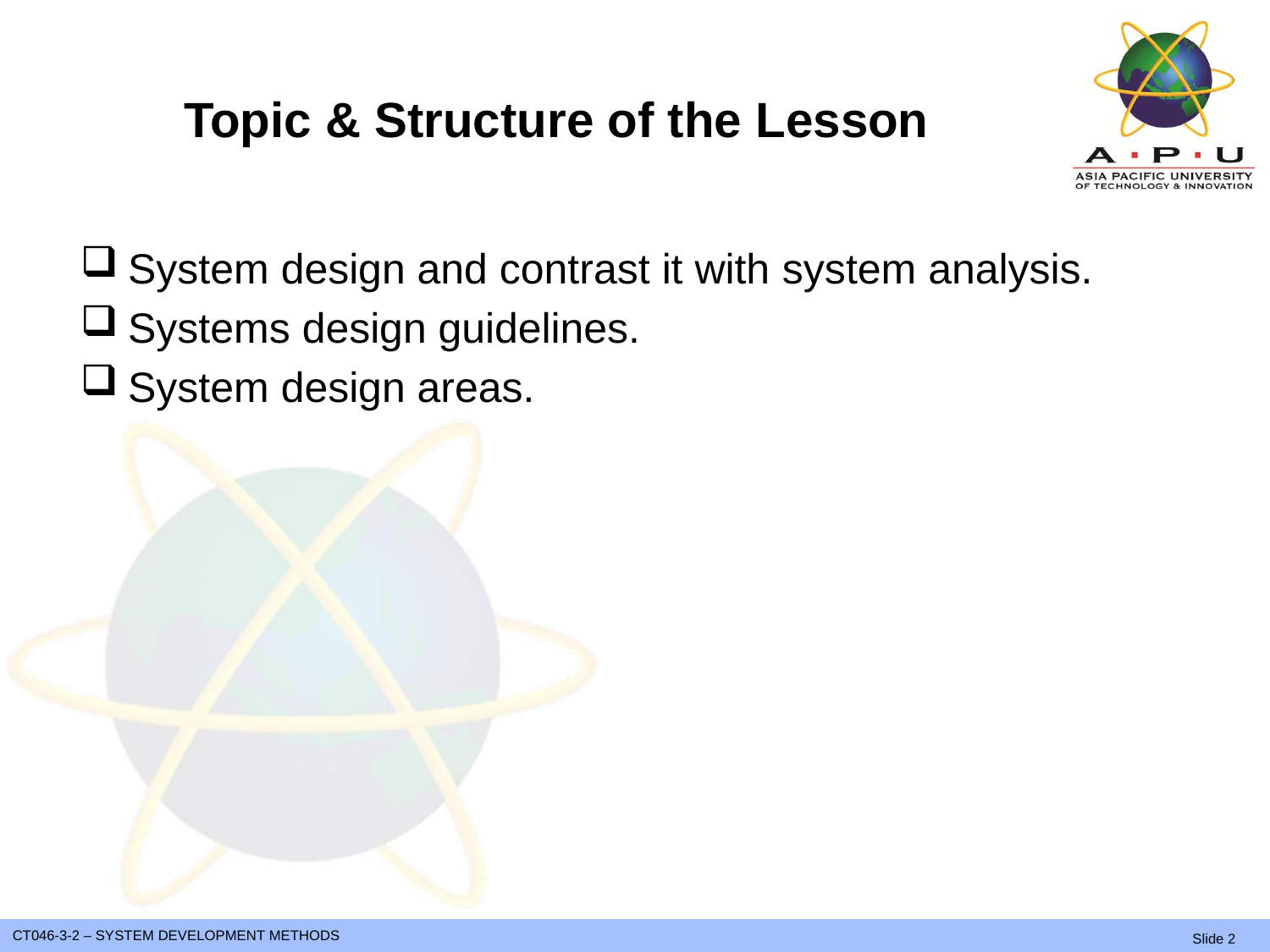

# Topic & Structure of the Lesson
System design and contrast it with system analysis.
Systems design guidelines.
System design areas.